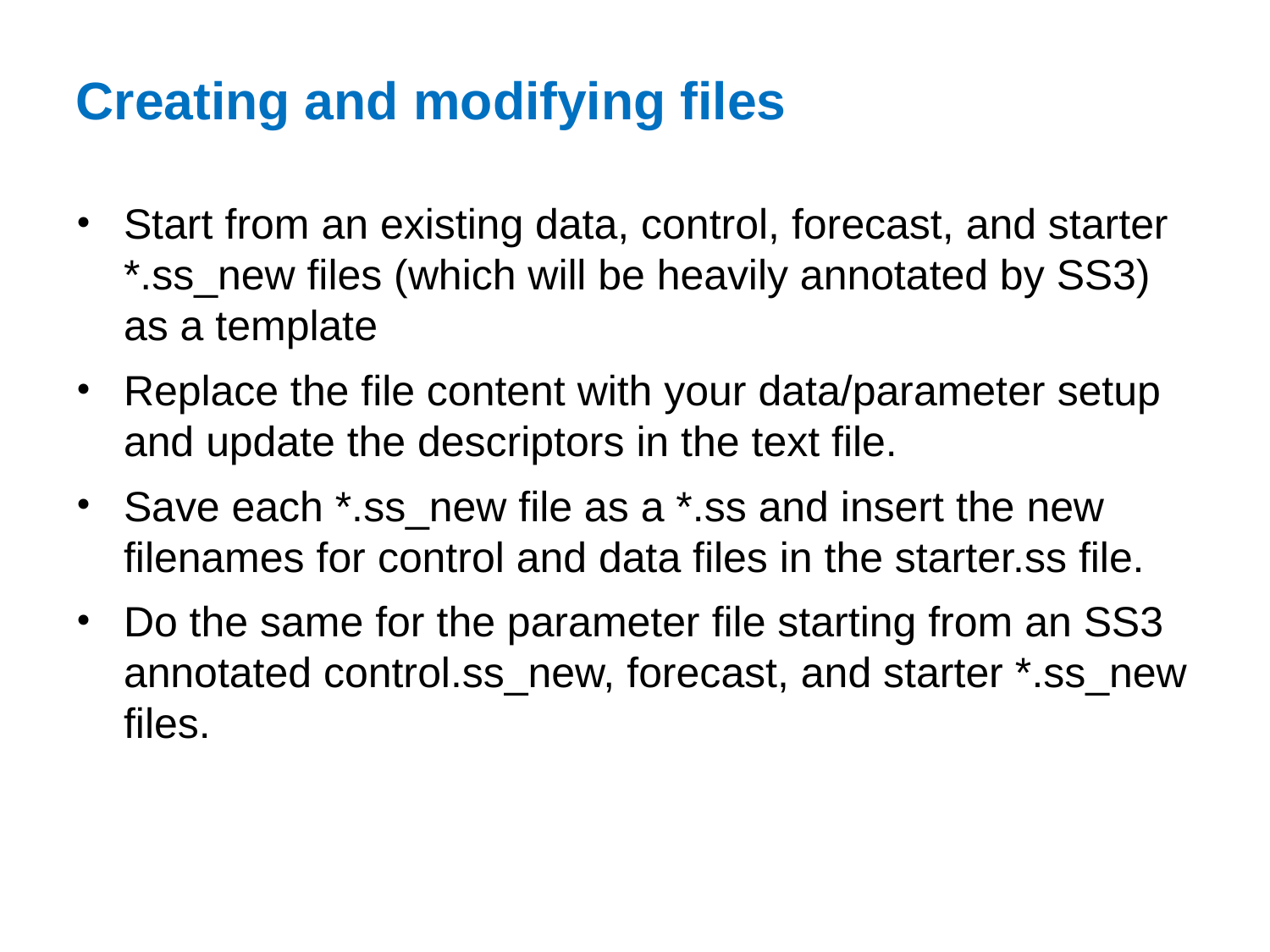

# Creating and modifying files
Start from an existing data, control, forecast, and starter *.ss_new files (which will be heavily annotated by SS3) as a template
Replace the file content with your data/parameter setup and update the descriptors in the text file.
Save each *.ss_new file as a *.ss and insert the new filenames for control and data files in the starter.ss file.
Do the same for the parameter file starting from an SS3 annotated control.ss_new, forecast, and starter *.ss_new files.